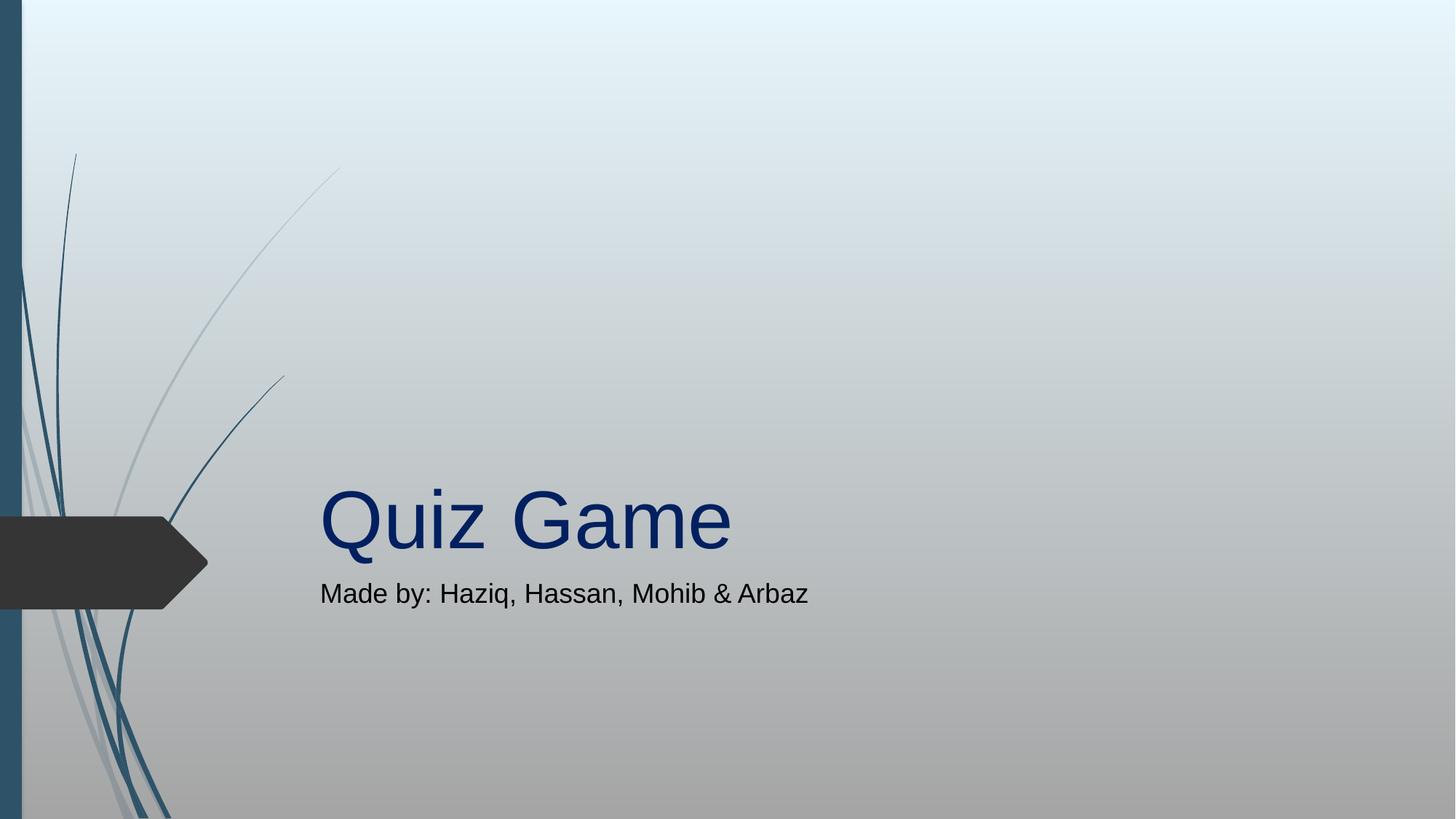

# Quiz Game
Made by: Haziq, Hassan, Mohib & Arbaz